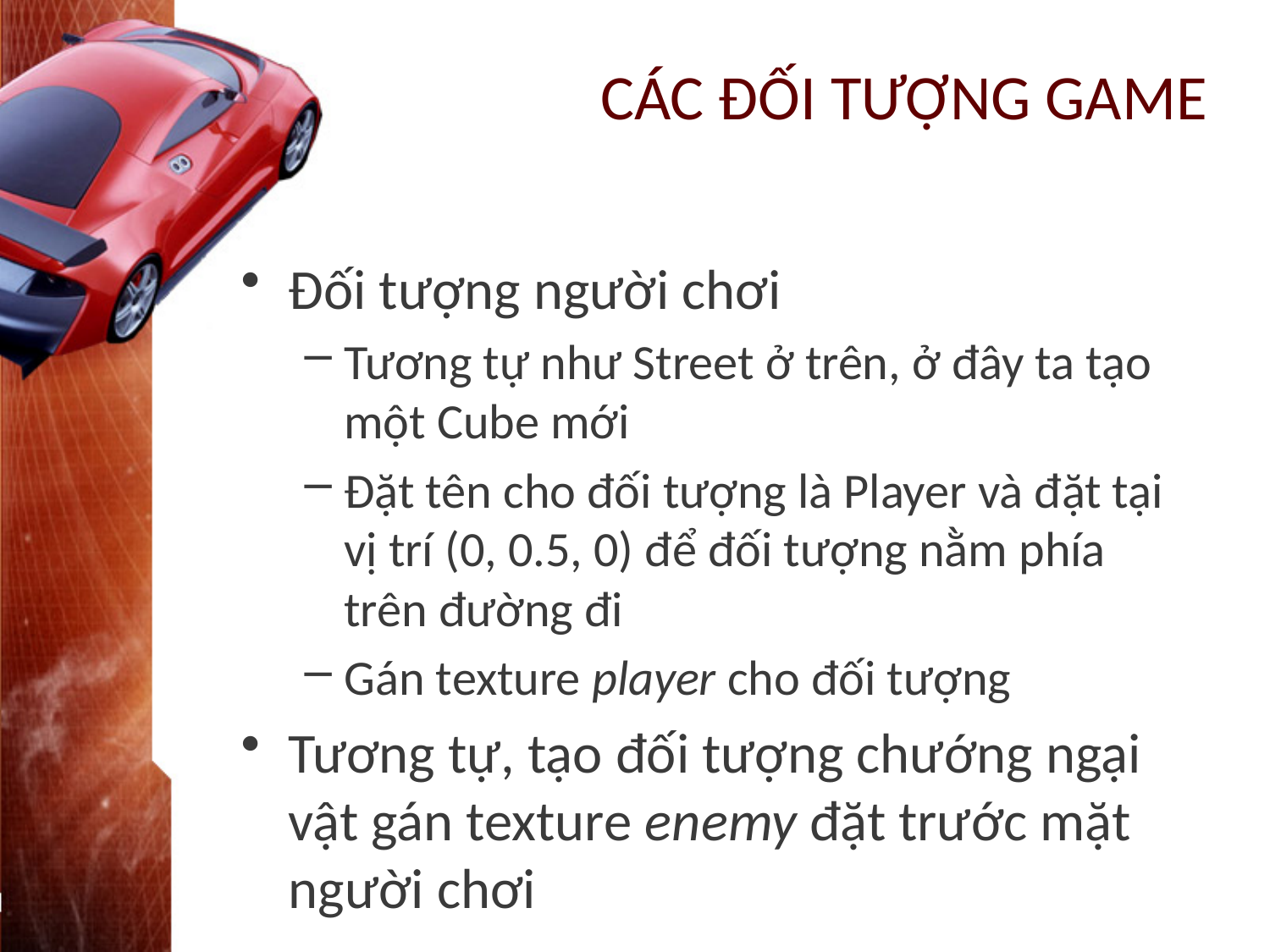

# CÁC ĐỐI TƯỢNG GAME
Đối tượng người chơi
Tương tự như Street ở trên, ở đây ta tạo một Cube mới
Đặt tên cho đối tượng là Player và đặt tại vị trí (0, 0.5, 0) để đối tượng nằm phía trên đường đi
Gán texture player cho đối tượng
Tương tự, tạo đối tượng chướng ngại vật gán texture enemy đặt trước mặt người chơi